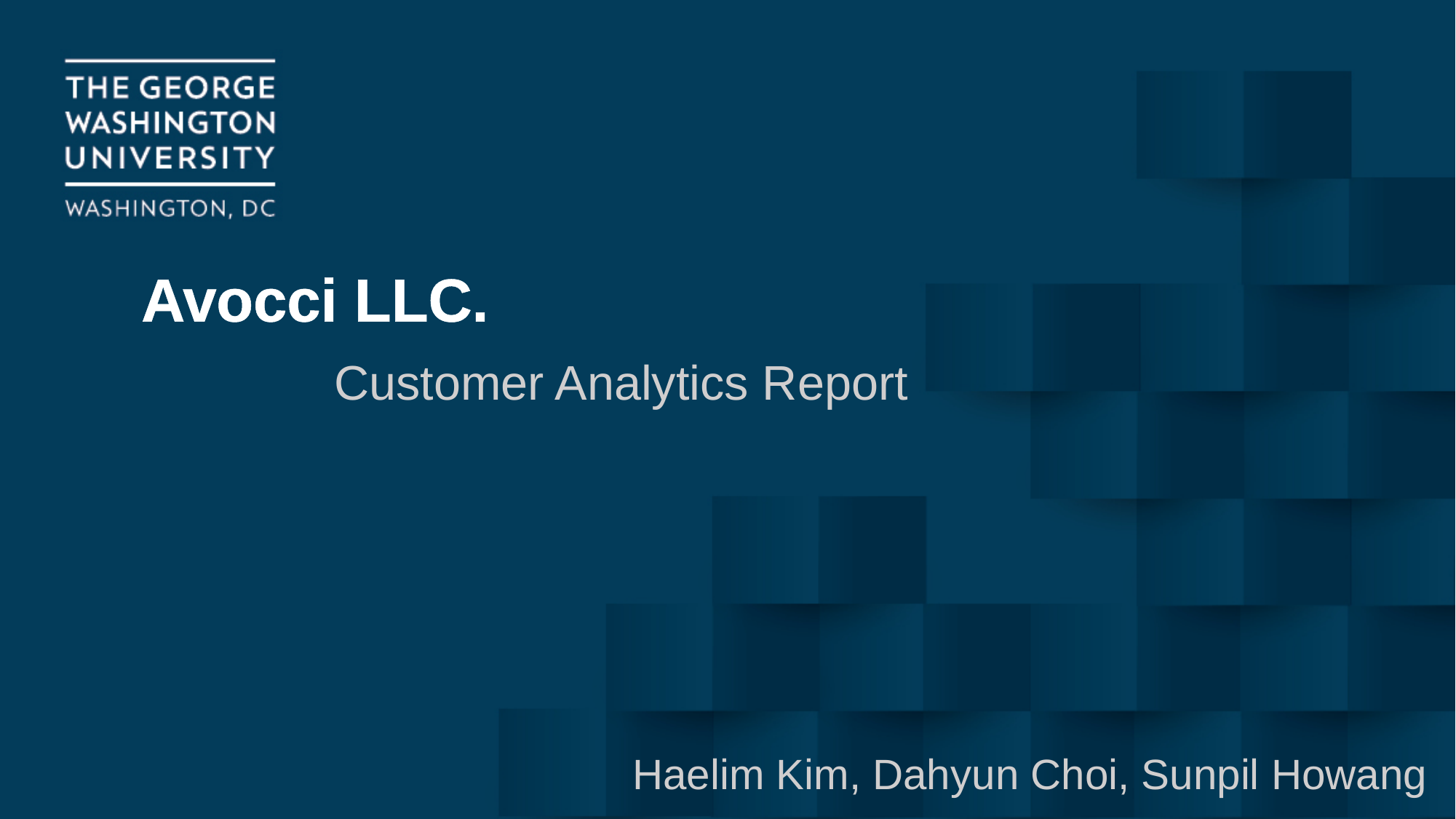

# Avocci LLC.
Customer Analytics Report
Haelim Kim, Dahyun Choi, Sunpil Howang